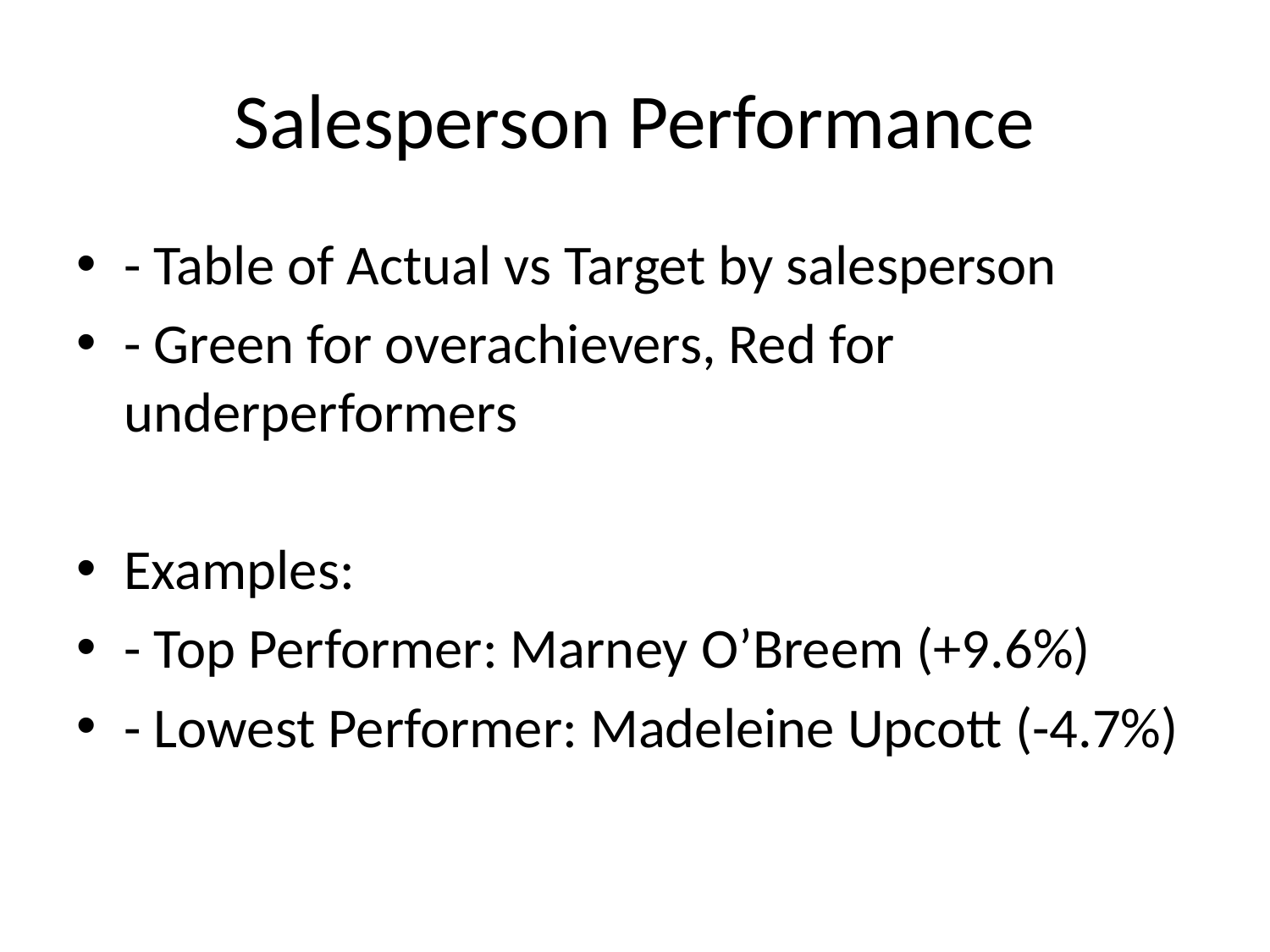

# Salesperson Performance
- Table of Actual vs Target by salesperson
- Green for overachievers, Red for underperformers

Examples:
- Top Performer: Marney O’Breem (+9.6%)
- Lowest Performer: Madeleine Upcott (-4.7%)